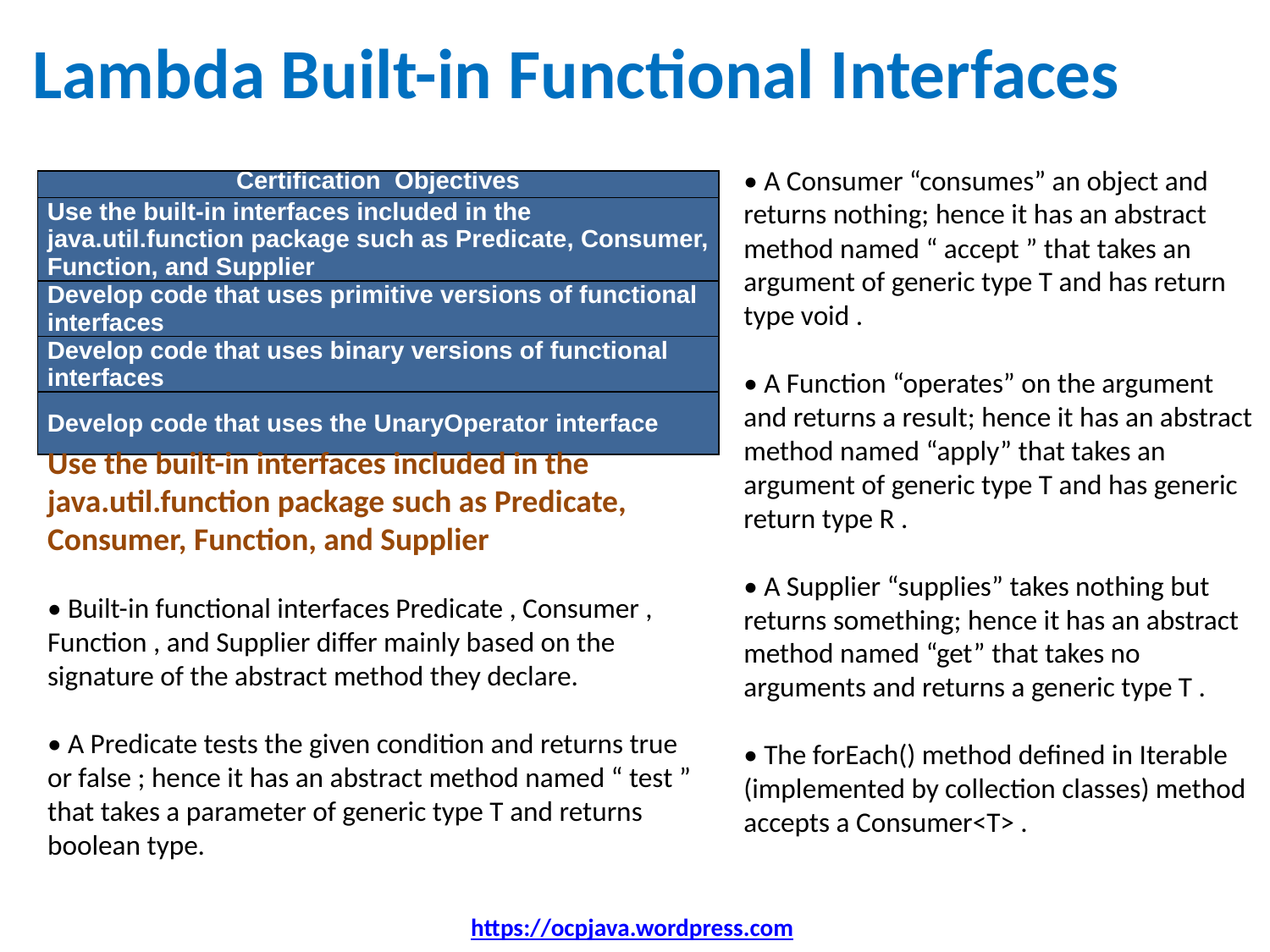

# Lambda Built-in Functional Interfaces
• A Consumer “consumes” an object and returns nothing; hence it has an abstract
method named “ accept ” that takes an argument of generic type T and has return
type void .

• A Function “operates” on the argument and returns a result; hence it has an abstract
method named “apply” that takes an argument of generic type T and has generic
return type R .

• A Supplier “supplies” takes nothing but returns something; hence it has an abstract
method named “get” that takes no arguments and returns a generic type T .

• The forEach() method defined in Iterable (implemented by collection classes) method accepts a Consumer<T> .
| Certification  Objectives |
| --- |
| Use the built-in interfaces included in the java.util.function package such as Predicate, Consumer, Function, and Supplier |
| Develop code that uses primitive versions of functional interfaces |
| Develop code that uses binary versions of functional interfaces |
| Develop code that uses the UnaryOperator interface |
Use the built-in interfaces included in the java.util.function package such as Predicate, Consumer, Function, and Supplier

• Built-in functional interfaces Predicate , Consumer , Function , and Supplier differ mainly based on the signature of the abstract method they declare.

• A Predicate tests the given condition and returns true or false ; hence it has an abstract method named “ test ” that takes a parameter of generic type T and returns boolean type.